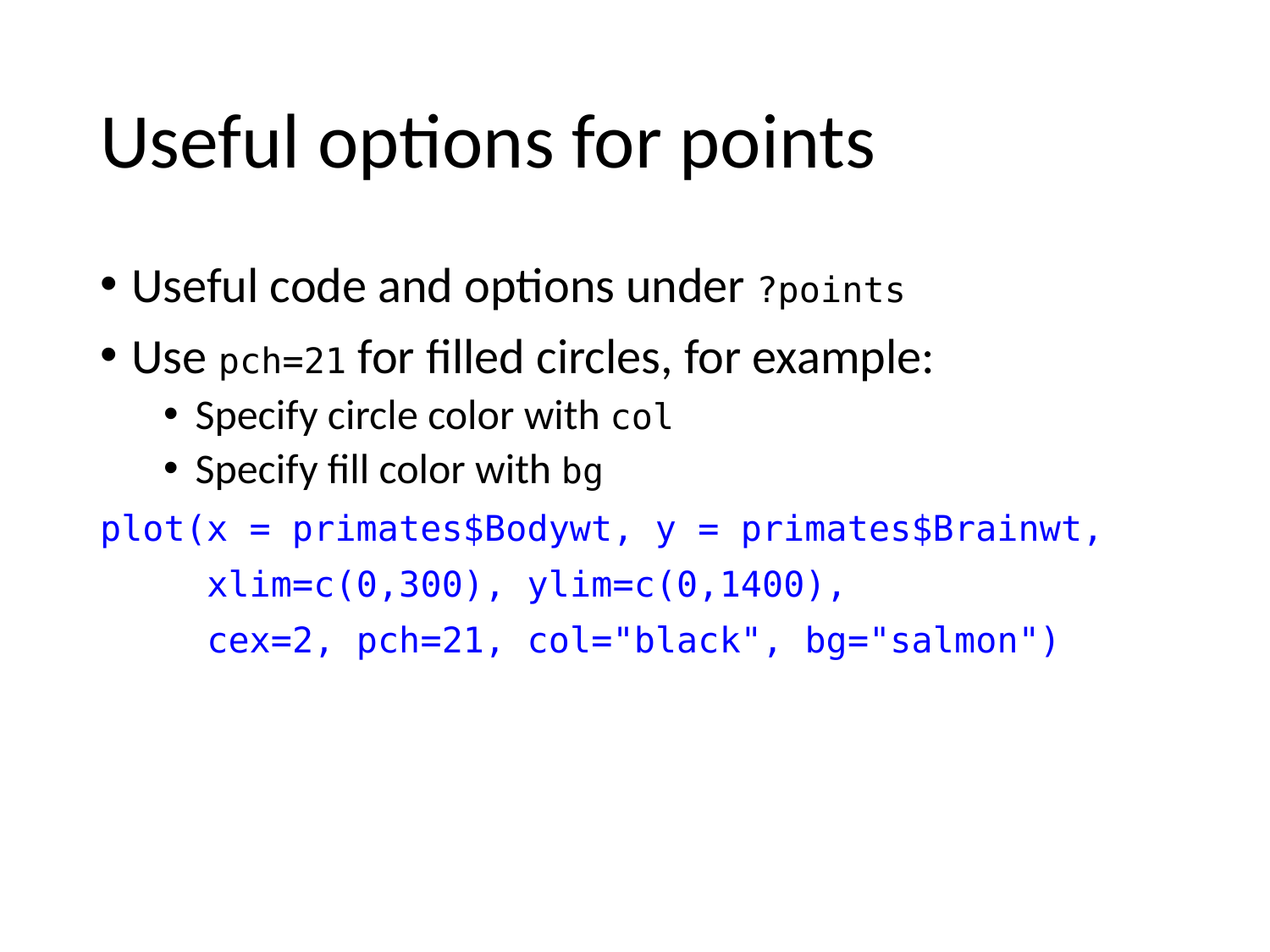

# Useful options for points
Useful code and options under ?points
Use pch=21 for filled circles, for example:
Specify circle color with col
Specify fill color with bg
plot(x = primates$Bodywt, y = primates$Brainwt,
     xlim=c(0,300), ylim=c(0,1400),
     cex=2, pch=21, col="black", bg="salmon")